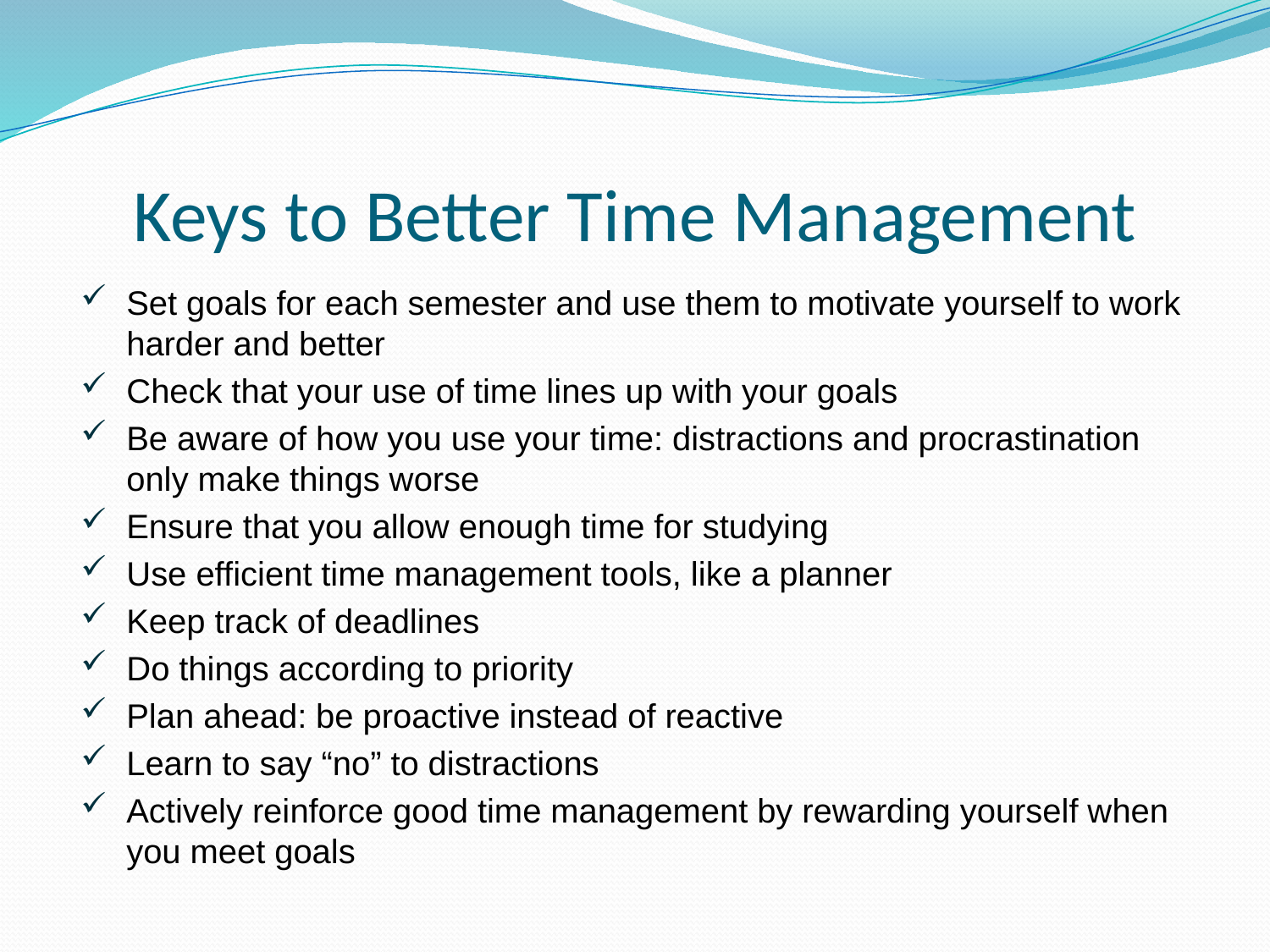

# Keys to Better Time Management
Set goals for each semester and use them to motivate yourself to work harder and better
Check that your use of time lines up with your goals
Be aware of how you use your time: distractions and procrastination only make things worse
Ensure that you allow enough time for studying
Use efficient time management tools, like a planner
Keep track of deadlines
Do things according to priority
Plan ahead: be proactive instead of reactive
Learn to say “no” to distractions
Actively reinforce good time management by rewarding yourself when you meet goals